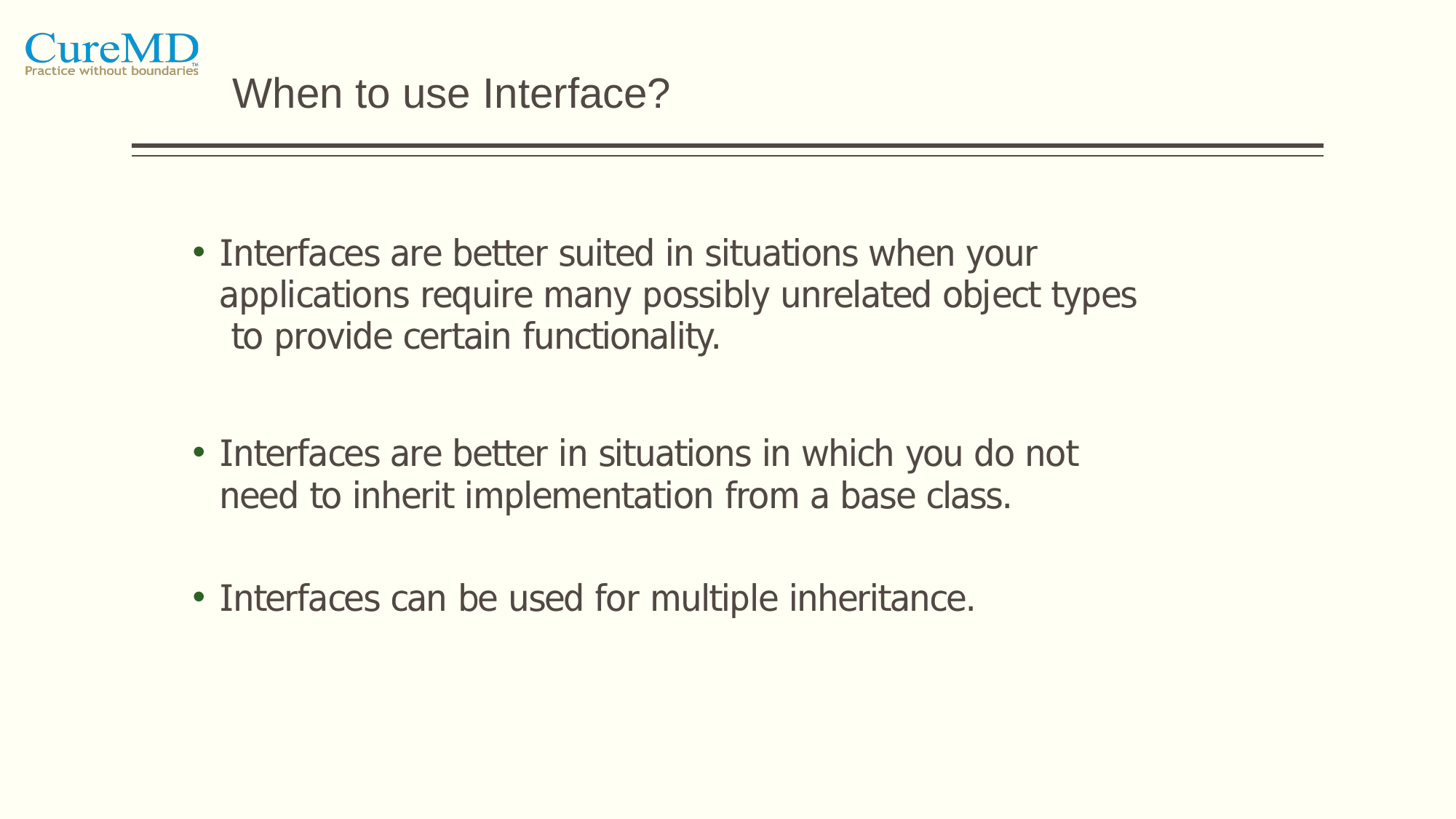

# When to use Interface?
Interfaces are better suited in situations when your  applications require many possibly unrelated object types  to provide certain functionality.

Interfaces are better in situations in which you do not
need to inherit implementation from a base class.

Interfaces can be used for multiple inheritance.